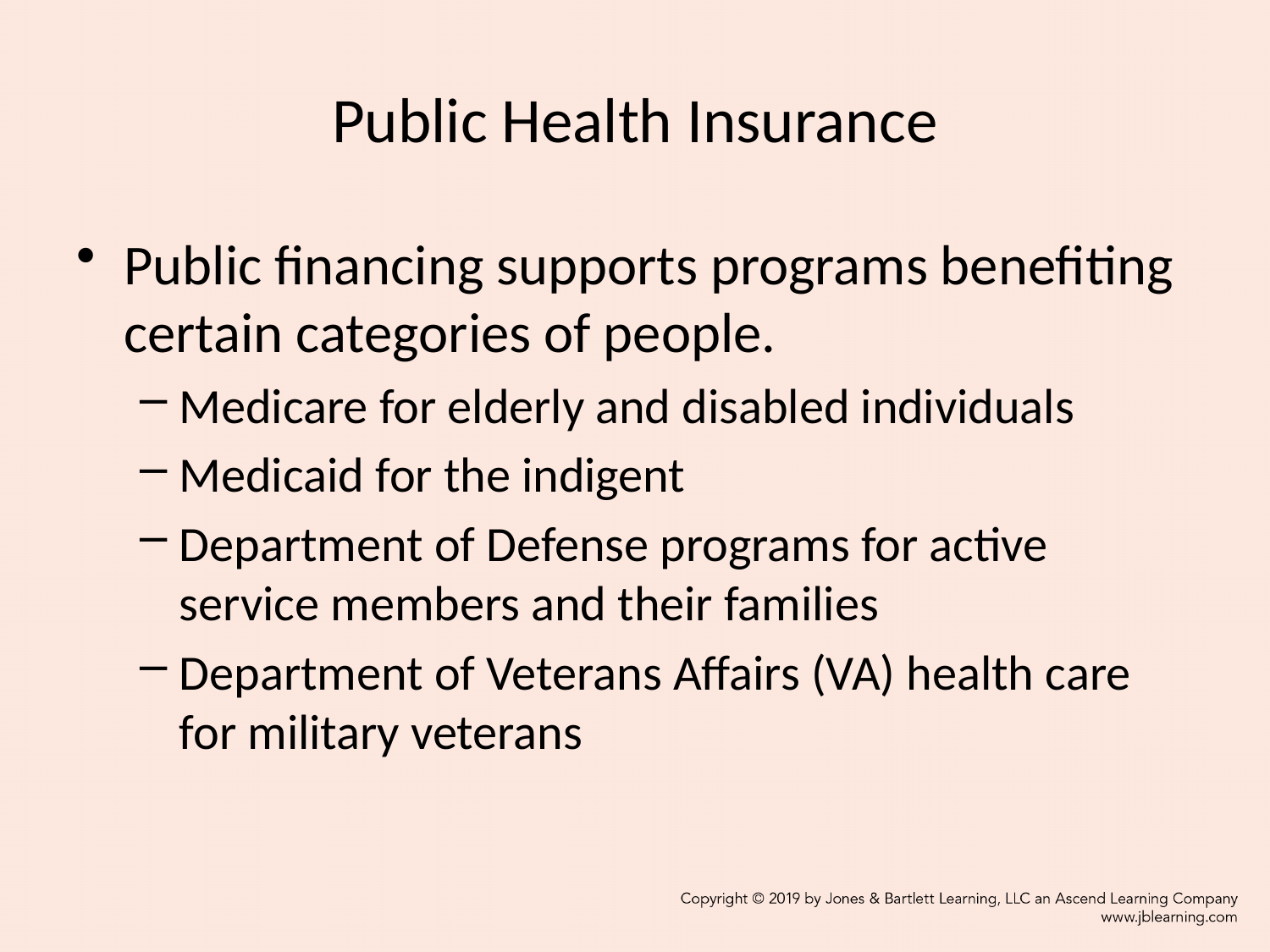

# Public Health Insurance
Public financing supports programs benefiting certain categories of people.
Medicare for elderly and disabled individuals
Medicaid for the indigent
Department of Defense programs for active service members and their families
Department of Veterans Affairs (VA) health care for military veterans